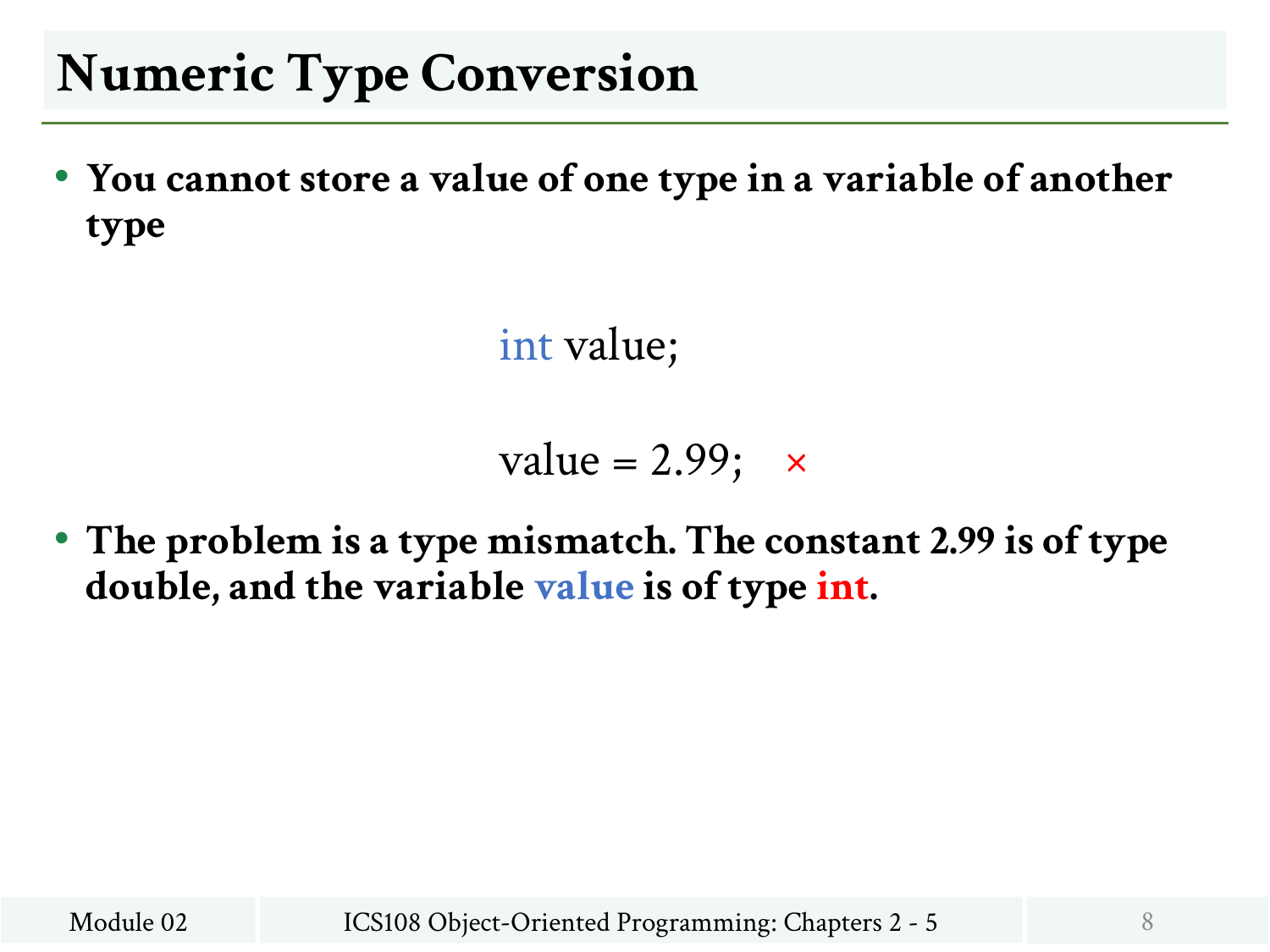

# Numeric Type Conversion
You cannot store a value of one type in a variable of another type

int value;
value = 2.99;    ×
The problem is a type mismatch. The constant 2.99 is of type double, and the variable value is of type int.
8